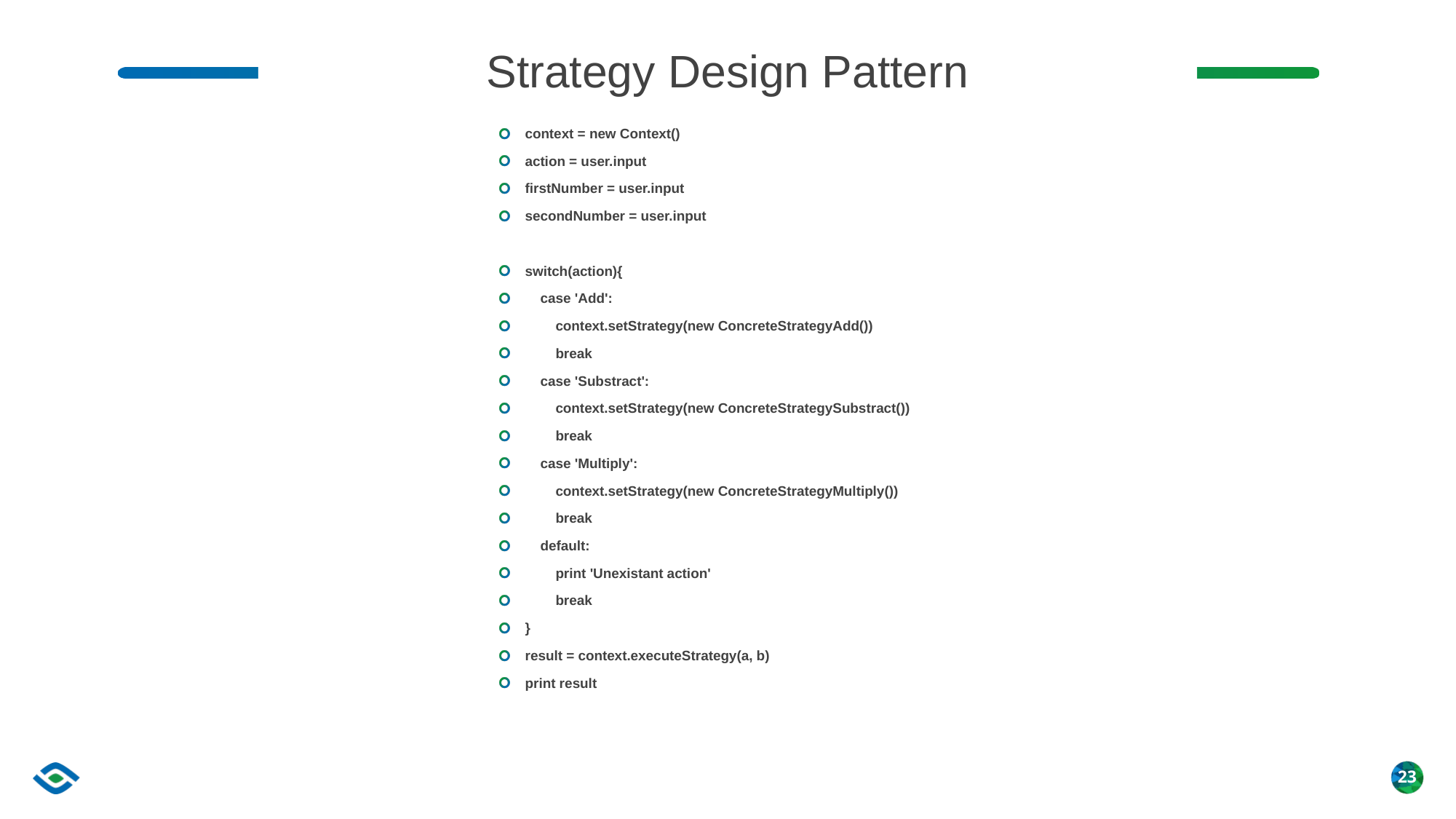

# Strategy Design Pattern
context = new Context()
action = user.input
firstNumber = user.input
secondNumber = user.input

switch(action){
    case 'Add':
        context.setStrategy(new ConcreteStrategyAdd())
        break
    case 'Substract':
        context.setStrategy(new ConcreteStrategySubstract())
        break
    case 'Multiply':
        context.setStrategy(new ConcreteStrategyMultiply())
        break
    default:
        print 'Unexistant action'
        break
}
result = context.executeStrategy(a, b)
print result